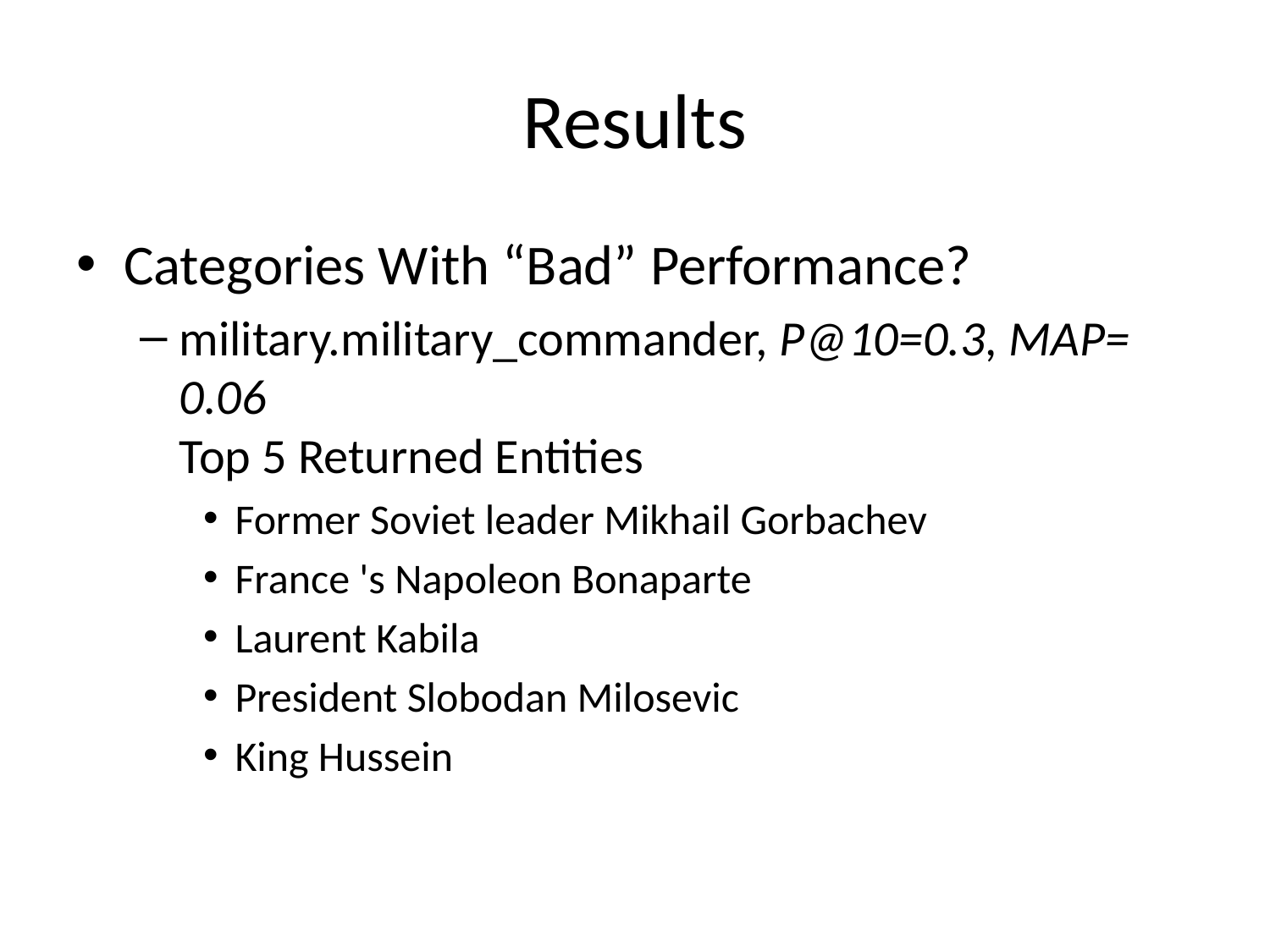

# Results
Categories With “Bad” Performance?
military.military_commander, P@10=0.3, MAP= 0.06
Top 5 Returned Entities
Former Soviet leader Mikhail Gorbachev
France 's Napoleon Bonaparte
Laurent Kabila
President Slobodan Milosevic
King Hussein